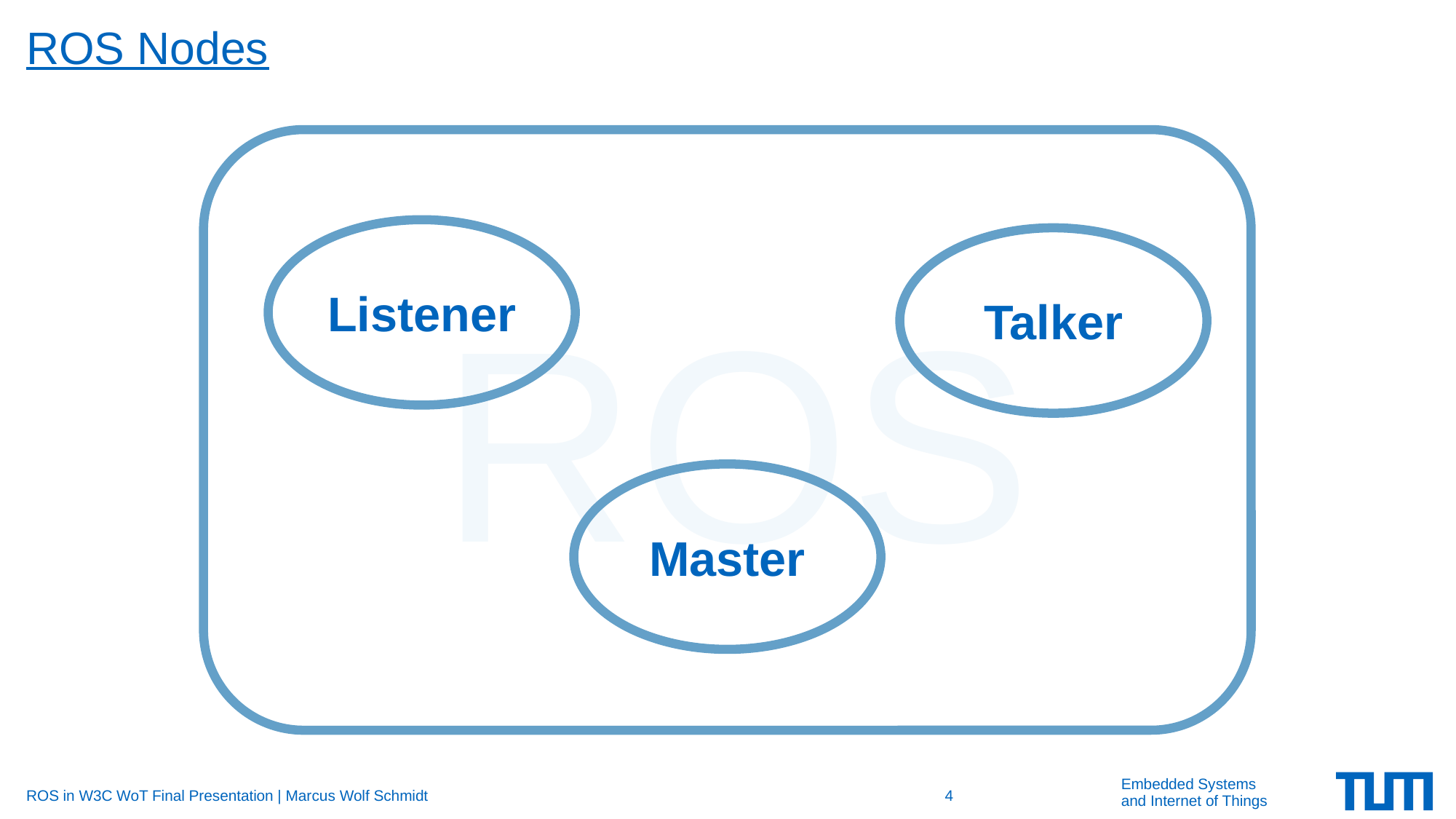

# ROS Nodes

Listener
Talker
ROS
Master
ROS in W3C WoT Final Presentation | Marcus Wolf Schmidt
4